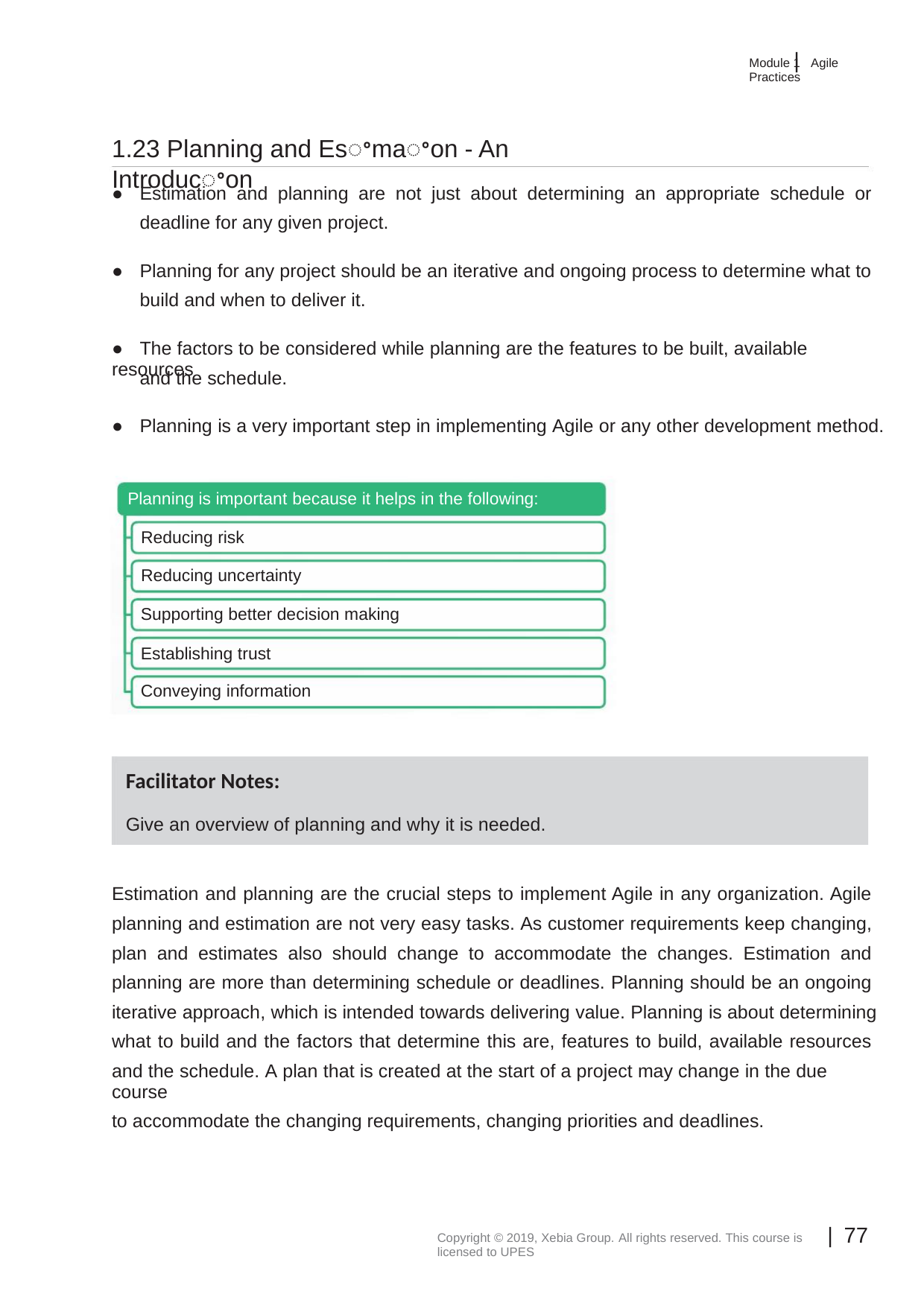

|
Module 1 Agile Practices
1.23 Planning and Esꢀmaꢀon - An Introducꢀon

● Estimation and planning are not just about determining an appropriate schedule or
deadline for any given project.
● Planning for any project should be an iterative and ongoing process to determine what to
build and when to deliver it.
● The factors to be considered while planning are the features to be built, available resources
and the schedule.
● Planning is a very important step in implementing Agile or any other development method.
Planning is important because it helps in the following:
Reducing risk
Reducing uncertainty
Supporting better decision making
Establishing trust
Conveying information

Facilitator Notes:
Give an overview of planning and why it is needed.
Estimation and planning are the crucial steps to implement Agile in any organization. Agile
planning and estimation are not very easy tasks. As customer requirements keep changing,
plan and estimates also should change to accommodate the changes. Estimation and
planning are more than determining schedule or deadlines. Planning should be an ongoing
iterative approach, which is intended towards delivering value. Planning is about determining
what to build and the factors that determine this are, features to build, available resources
and the schedule. A plan that is created at the start of a project may change in the due course
to accommodate the changing requirements, changing priorities and deadlines.
| 77
Copyright © 2019, Xebia Group. All rights reserved. This course is licensed to UPES